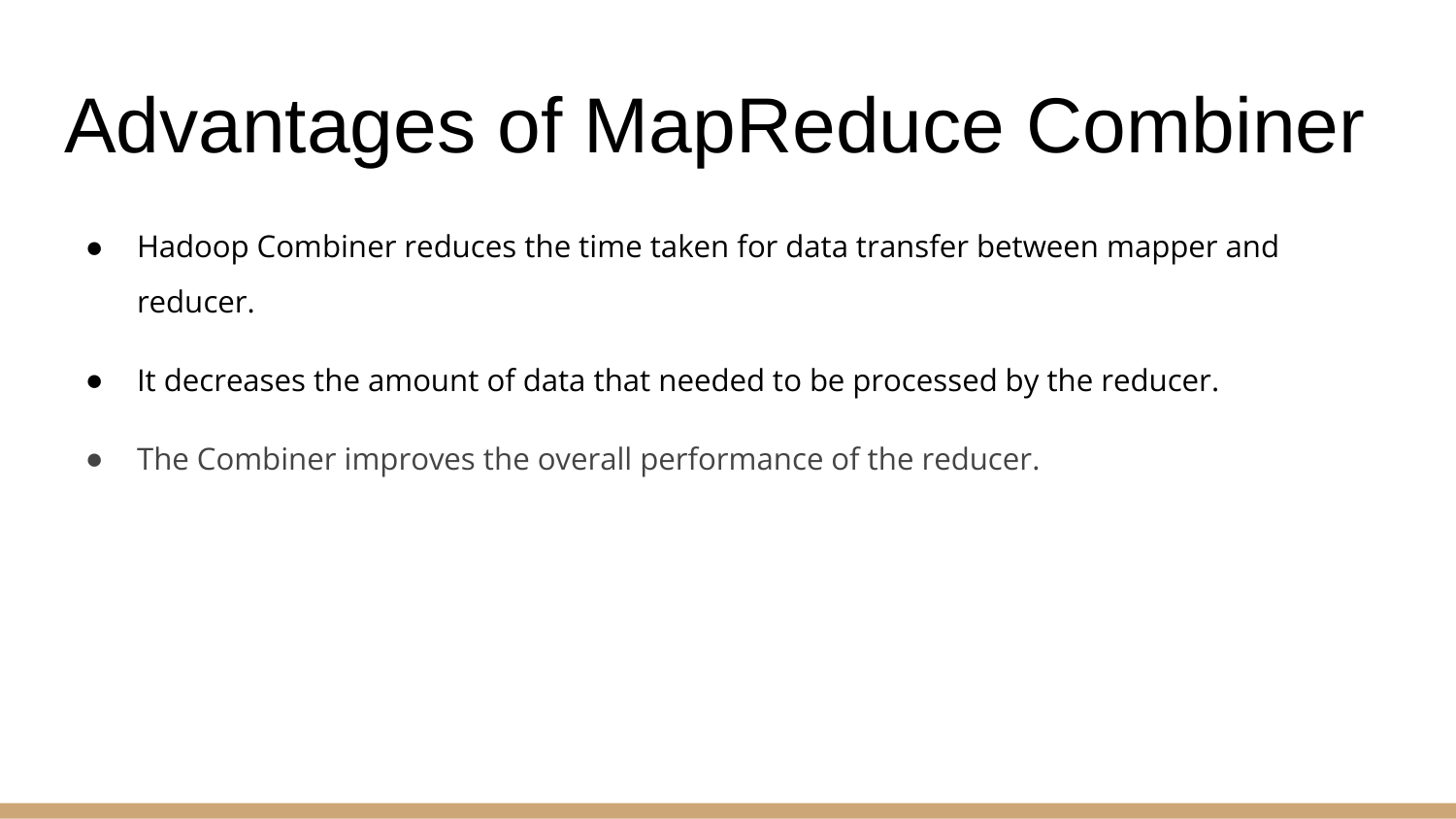

# Advantages of MapReduce Combiner
Hadoop Combiner reduces the time taken for data transfer between mapper and reducer.
It decreases the amount of data that needed to be processed by the reducer.
The Combiner improves the overall performance of the reducer.